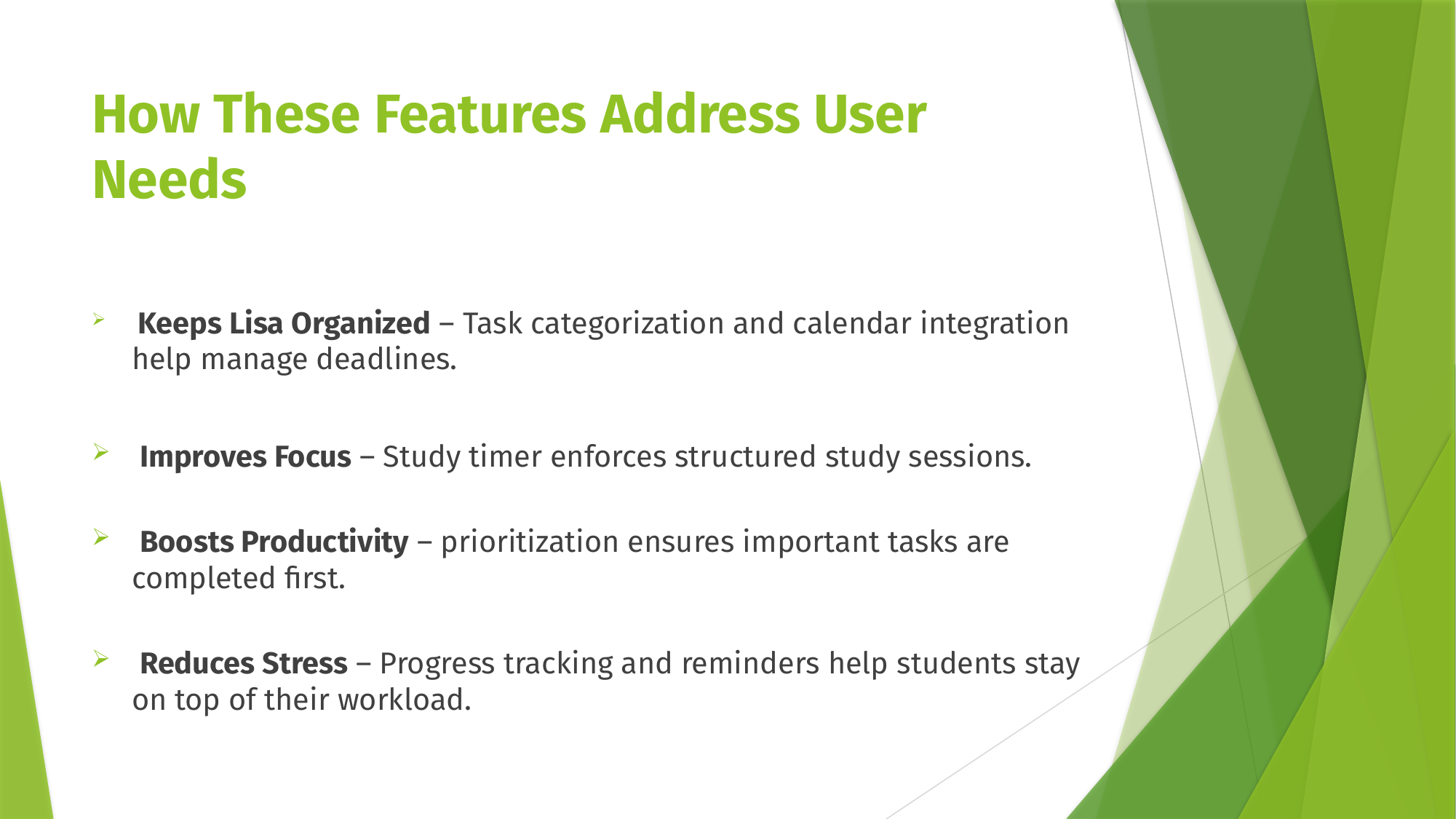

# How These Features Address User Needs

 Keeps Lisa Organized – Task categorization and calendar integration help manage deadlines.

 Improves Focus – Study timer enforces structured study sessions.
 Boosts Productivity – prioritization ensures important tasks are completed first.
 Reduces Stress – Progress tracking and reminders help students stay on top of their workload.